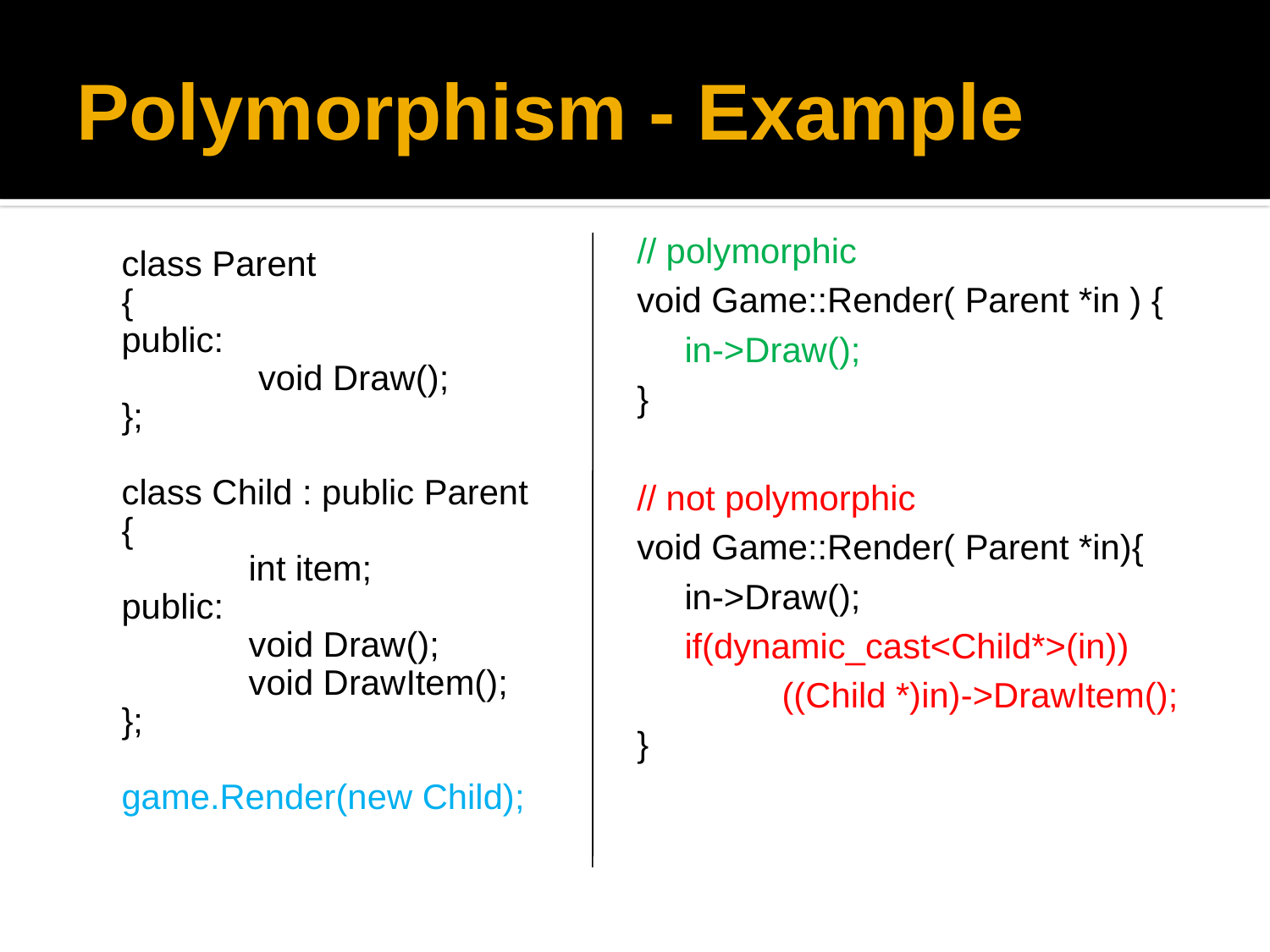

# Polymorphism - Example
// polymorphic
void Game::Render( Parent *in ) {
	in->Draw();
}

// not polymorphic
void Game::Render( Parent *in){
	in->Draw();
	if(dynamic_cast<Child*>(in))
	          ((Child *)in)->DrawItem();
}
	class Parent
	{
	public:
		 void Draw();
	};

	class Child : public Parent
	{
		int item;
	public:
		void Draw();
		void DrawItem();
	};

	game.Render(new Child);